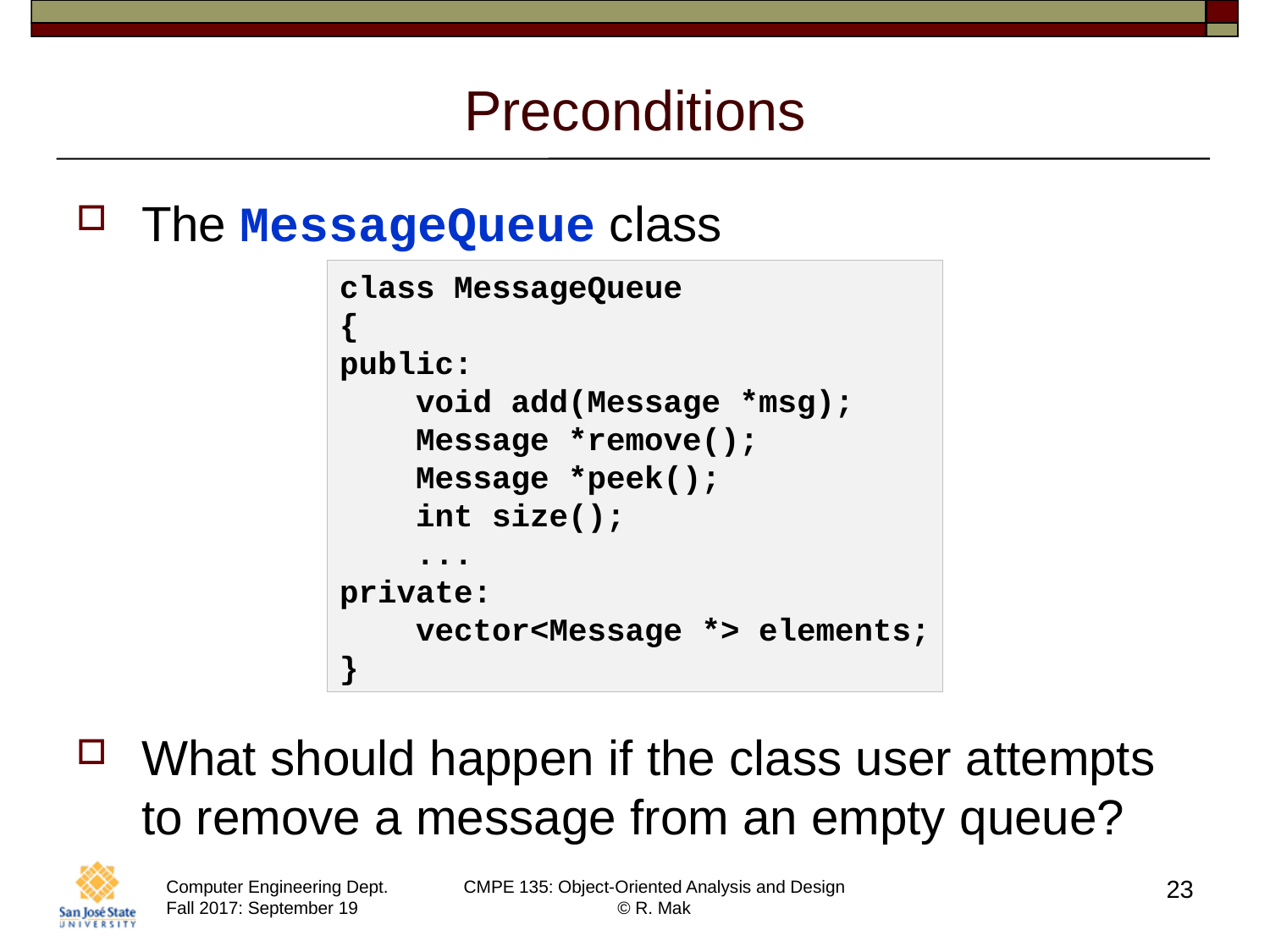

# Preconditions
The MessageQueue class

What should happen if the class user attempts to remove a message from an empty queue?
class MessageQueue
{
public:
    void add(Message *msg);
    Message *remove();
    Message *peek();
    int size();
    ...
private:
    vector<Message *> elements;
}
23